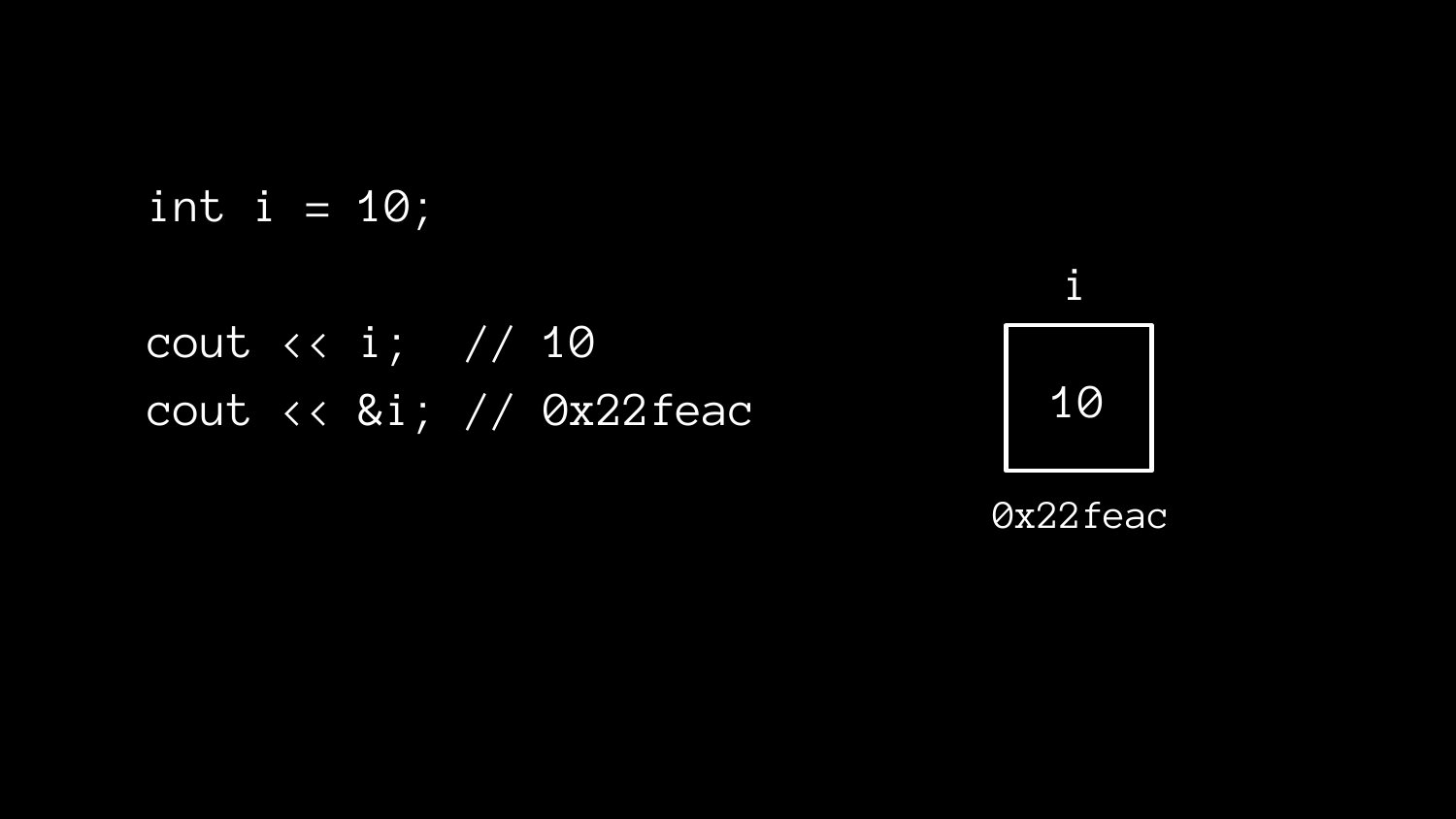

#
int i = 10;

cout << i;  // 10
cout << &i; // 0x22feac

i
10
0x22feac